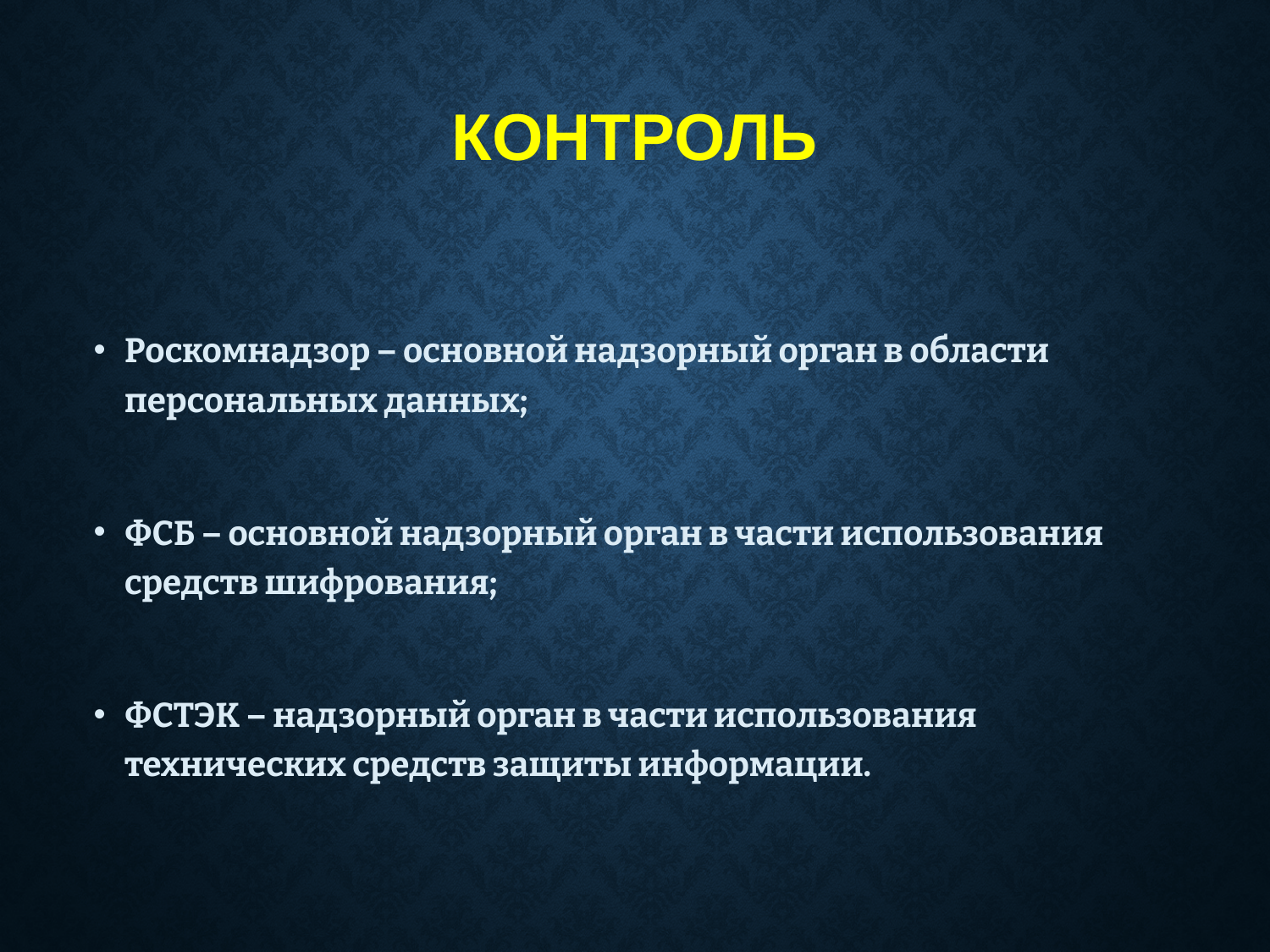

# Контроль

Роскомнадзор – основной надзорный орган в области персональных данных;

ФСБ – основной надзорный орган в части использования средств шифрования;

ФСТЭК – надзорный орган в части использования технических средств защиты информации.